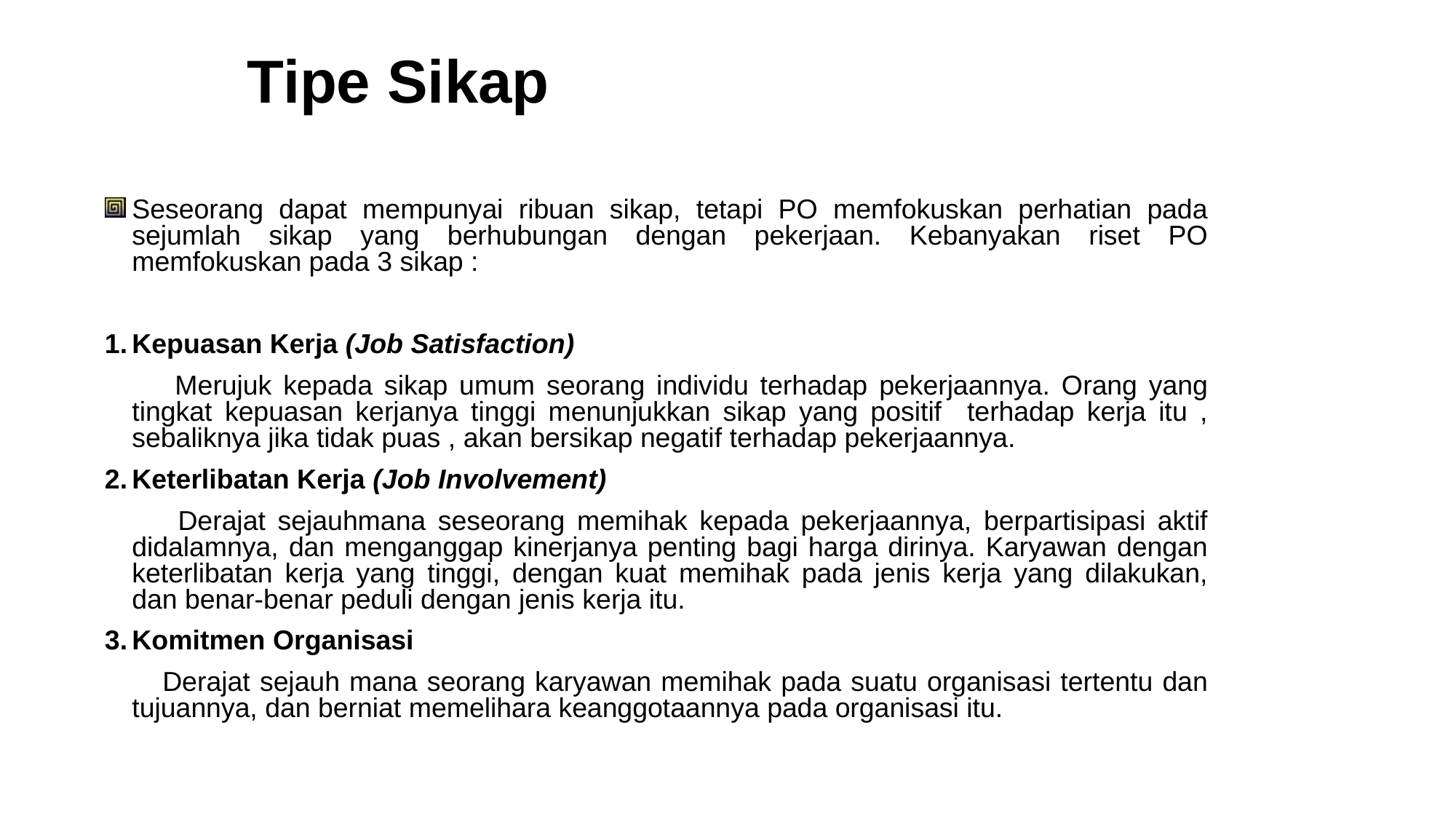

# Tipe Sikap

Seseorang dapat mempunyai ribuan sikap, tetapi PO memfokuskan perhatian pada sejumlah sikap yang berhubungan dengan pekerjaan. Kebanyakan riset PO memfokuskan pada 3 sikap :

Kepuasan Kerja (Job Satisfaction)
      Merujuk kepada sikap umum seorang individu terhadap pekerjaannya. Orang yang tingkat kepuasan kerjanya tinggi menunjukkan sikap yang positif  terhadap kerja itu , sebaliknya jika tidak puas , akan bersikap negatif terhadap pekerjaannya.
Keterlibatan Kerja (Job Involvement)
      Derajat sejauhmana seseorang memihak kepada pekerjaannya, berpartisipasi aktif didalamnya, dan menganggap kinerjanya penting bagi harga dirinya. Karyawan dengan keterlibatan kerja yang tinggi, dengan kuat memihak pada jenis kerja yang dilakukan, dan benar-benar peduli dengan jenis kerja itu.
Komitmen Organisasi
      Derajat sejauh mana seorang karyawan memihak pada suatu organisasi tertentu dan tujuannya, dan berniat memelihara keanggotaannya pada organisasi itu.